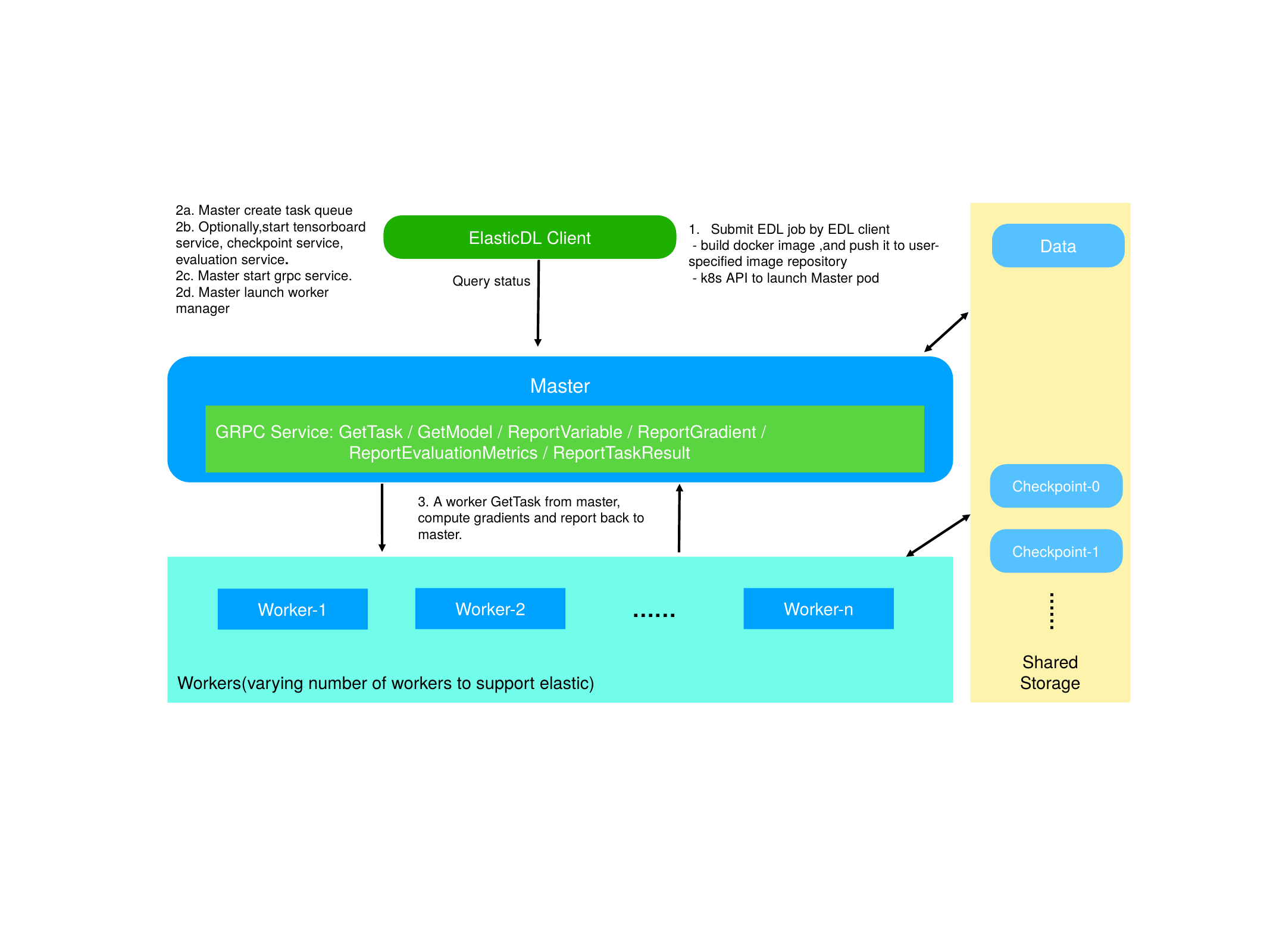

2a. Master create task queue
2b. Optionally,start tensorboard service, checkpoint service, evaluation service.
2c. Master start grpc service.
2d. Master launch worker manager
Shared
Storage
ElasticDL Client
Submit EDL job by EDL client
 - build docker image ,and push it to user-specified image repository
 - k8s API to launch Master pod
Data

Query status

Master
GRPC Service: GetTask / GetModel / ReportVariable / ReportGradient /                            	         ReportEvaluationMetrics / ReportTaskResult
Checkpoint-0

3. A worker GetTask from master, compute gradients and report back to master.

Checkpoint-1
Workers(varying number of workers to support elastic)
……
Worker-n
Worker-2
Worker-1
……